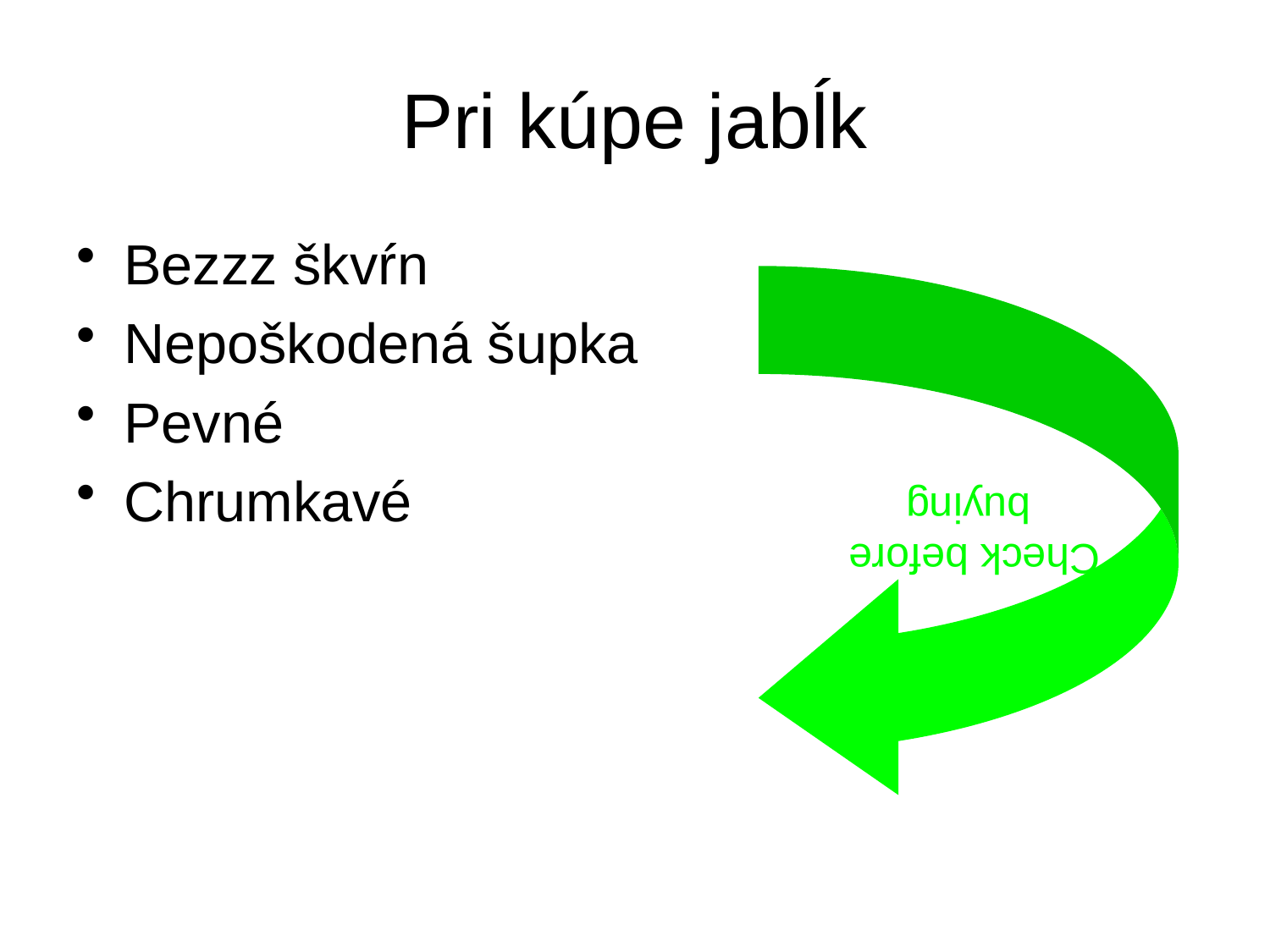

# Pri kúpe jabĺk
Bezzz škvŕn
Nepoškodená šupka
Pevné
Chrumkavé
Check before
buying